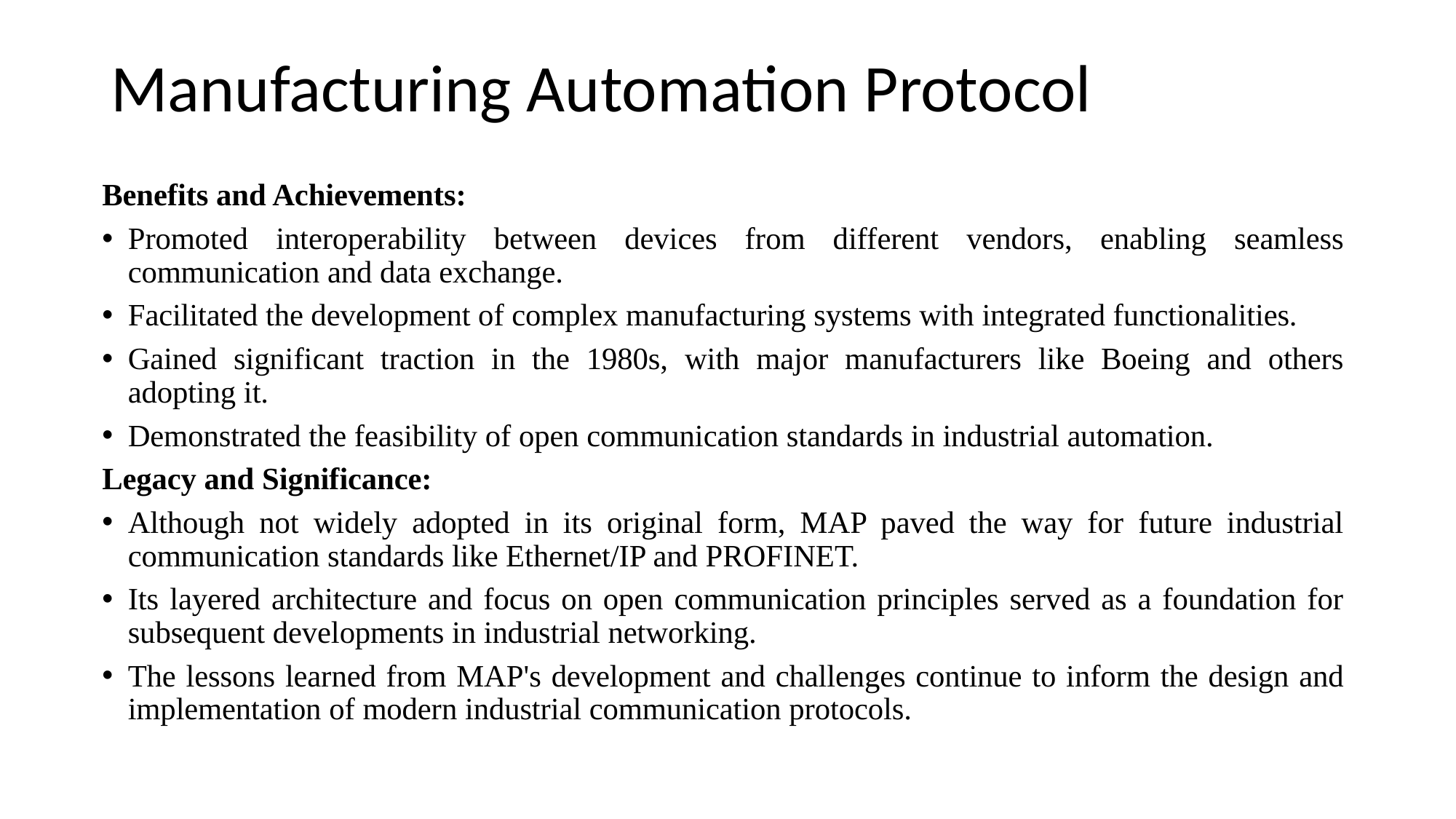

# Manufacturing Automation Protocol
Benefits and Achievements:
Promoted interoperability between devices from different vendors, enabling seamless communication and data exchange.
Facilitated the development of complex manufacturing systems with integrated functionalities.
Gained significant traction in the 1980s, with major manufacturers like Boeing and others adopting it.
Demonstrated the feasibility of open communication standards in industrial automation.
Legacy and Significance:
Although not widely adopted in its original form, MAP paved the way for future industrial communication standards like Ethernet/IP and PROFINET.
Its layered architecture and focus on open communication principles served as a foundation for subsequent developments in industrial networking.
The lessons learned from MAP's development and challenges continue to inform the design and implementation of modern industrial communication protocols.